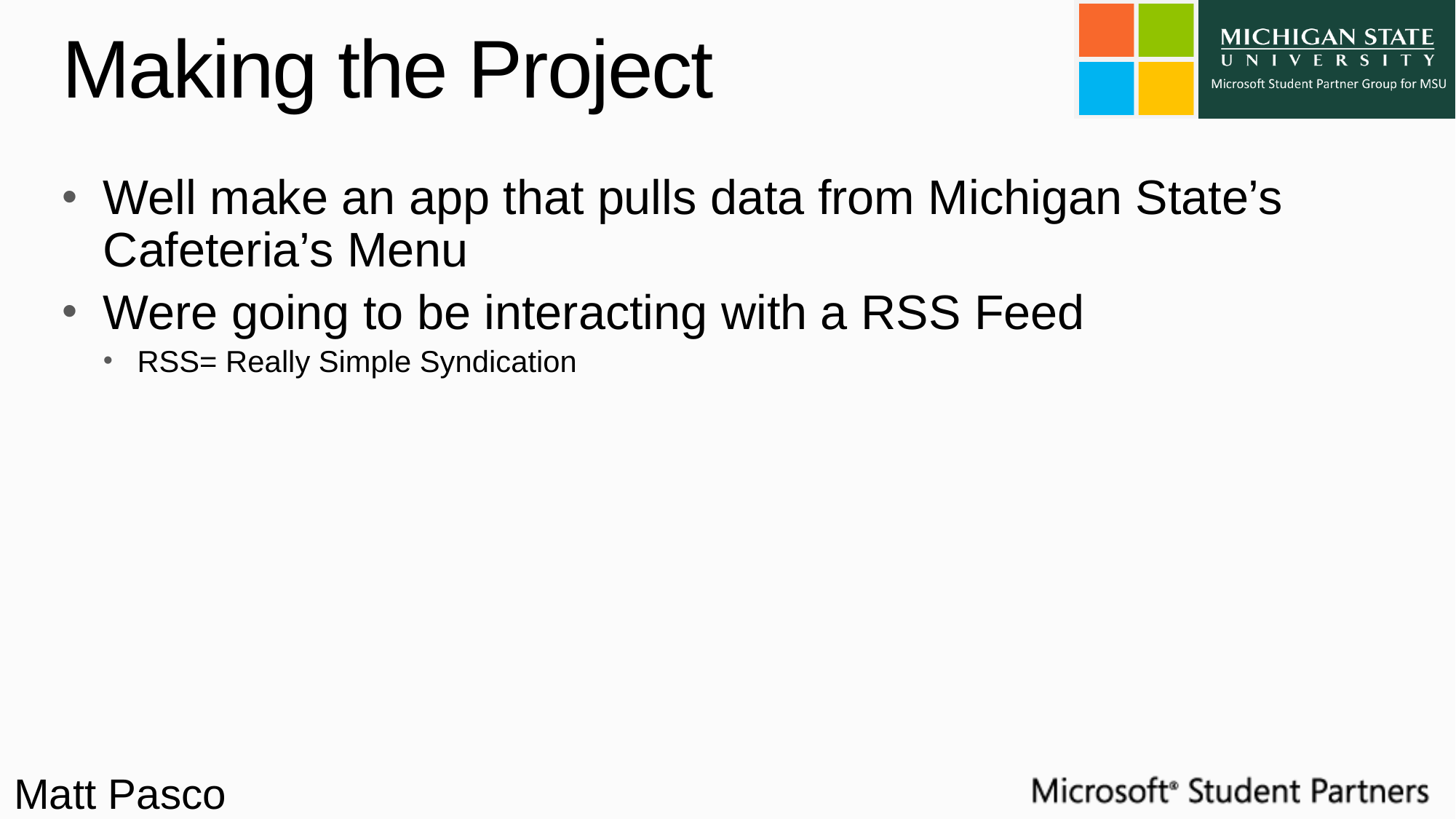

# Making the Project
Well make an app that pulls data from Michigan State’s Cafeteria’s Menu
Were going to be interacting with a RSS Feed
RSS= Really Simple Syndication